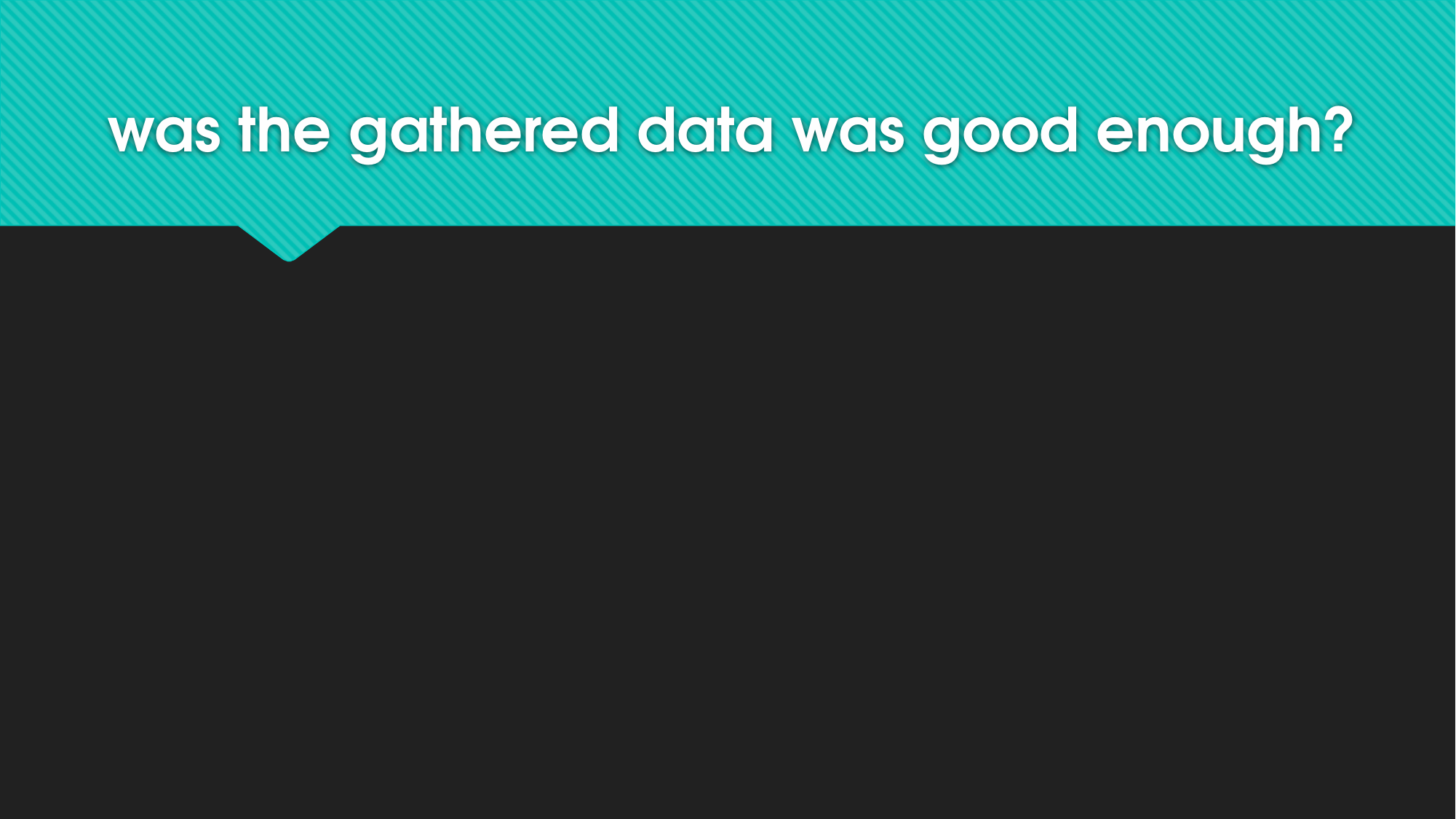

# was the gathered data was good enough?